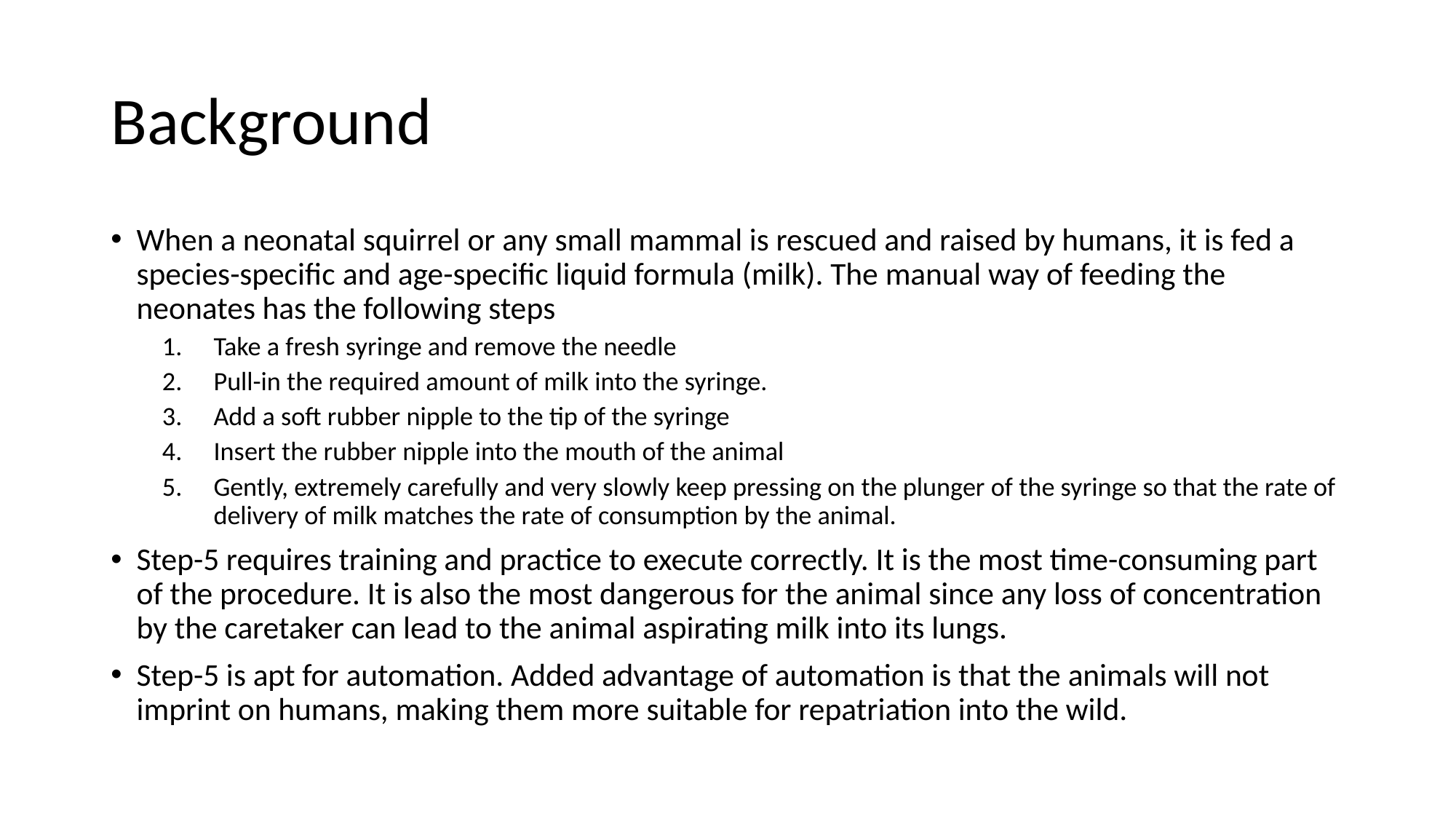

# Background
When a neonatal squirrel or any small mammal is rescued and raised by humans, it is fed a species-specific and age-specific liquid formula (milk). The manual way of feeding the neonates has the following steps
Take a fresh syringe and remove the needle
Pull-in the required amount of milk into the syringe.
Add a soft rubber nipple to the tip of the syringe
Insert the rubber nipple into the mouth of the animal
Gently, extremely carefully and very slowly keep pressing on the plunger of the syringe so that the rate of delivery of milk matches the rate of consumption by the animal.
Step-5 requires training and practice to execute correctly. It is the most time-consuming part of the procedure. It is also the most dangerous for the animal since any loss of concentration by the caretaker can lead to the animal aspirating milk into its lungs.
Step-5 is apt for automation. Added advantage of automation is that the animals will not imprint on humans, making them more suitable for repatriation into the wild.